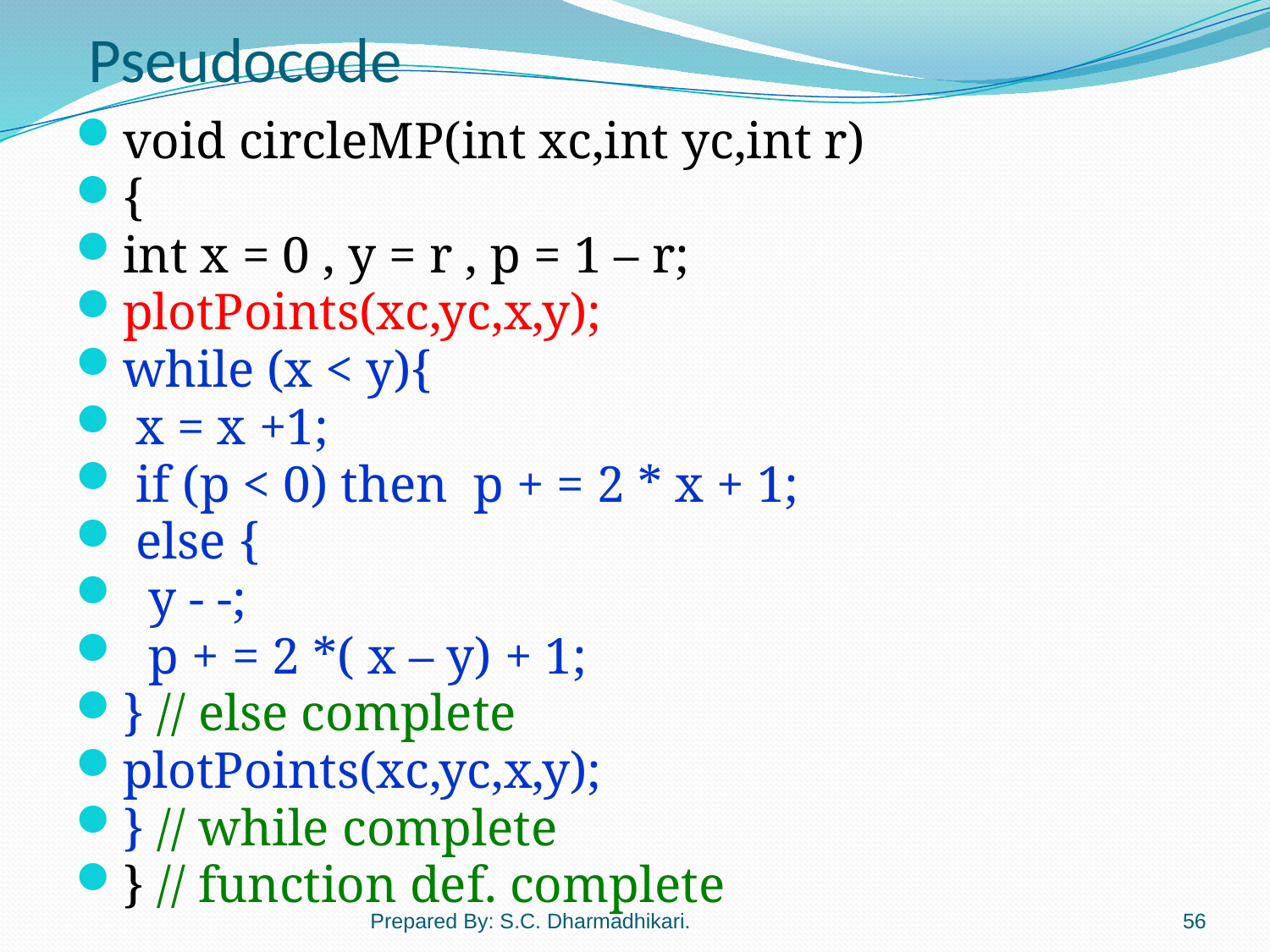

# Pseudocode
void circleMP(int xc,int yc,int r)
{
int x = 0 , y = r , p = 1 – r;
plotPoints(xc,yc,x,y);
while (x < y){
 x = x +1;
 if (p < 0) then  p + = 2 * x + 1;
 else {
  y - -;
  p + = 2 *( x – y) + 1;
} // else complete
plotPoints(xc,yc,x,y);
} // while complete
} // function def. complete
Prepared By: S.C. Dharmadhikari.
56